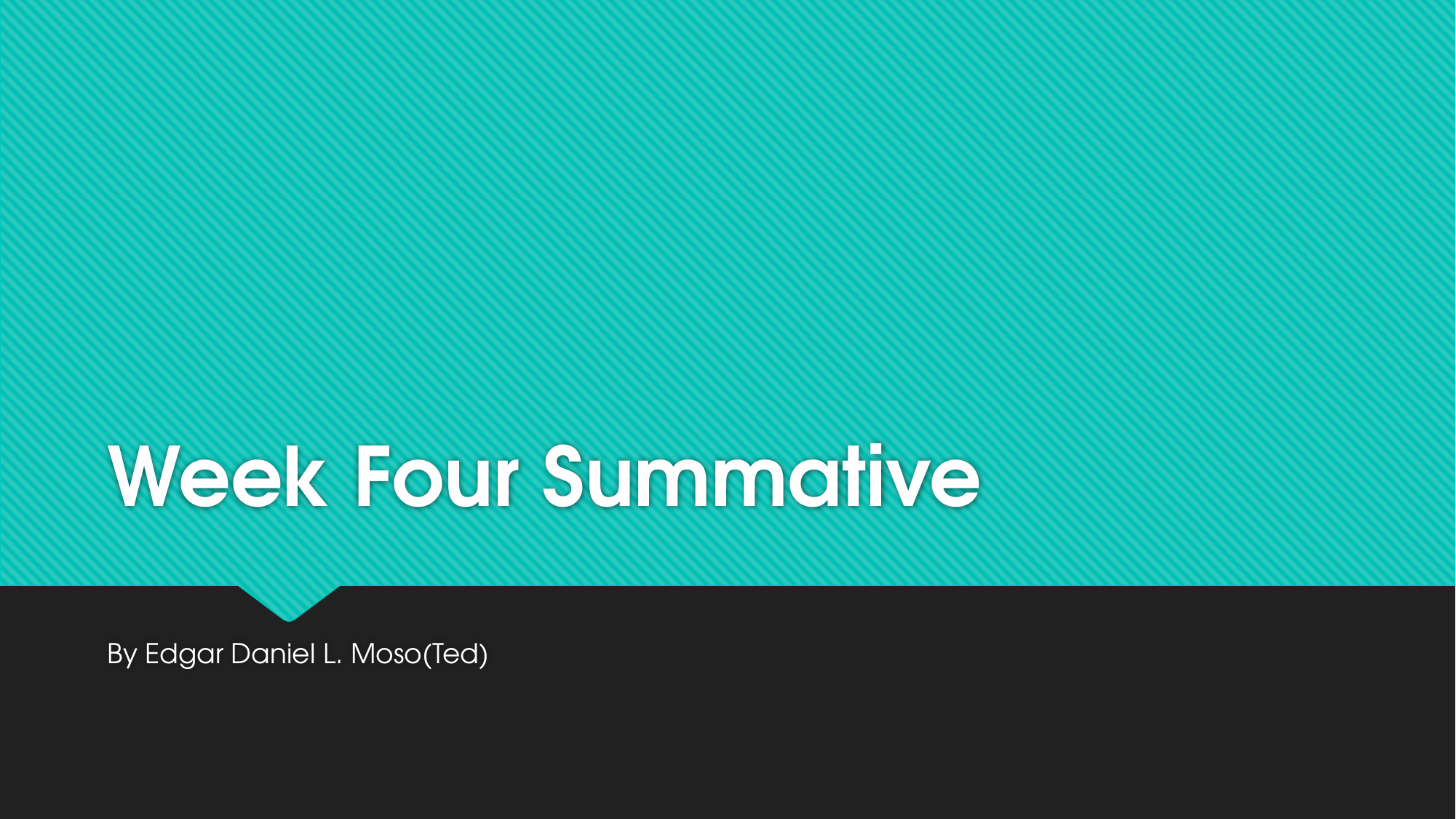

# Week Four Summative
By Edgar Daniel L. Moso(Ted)